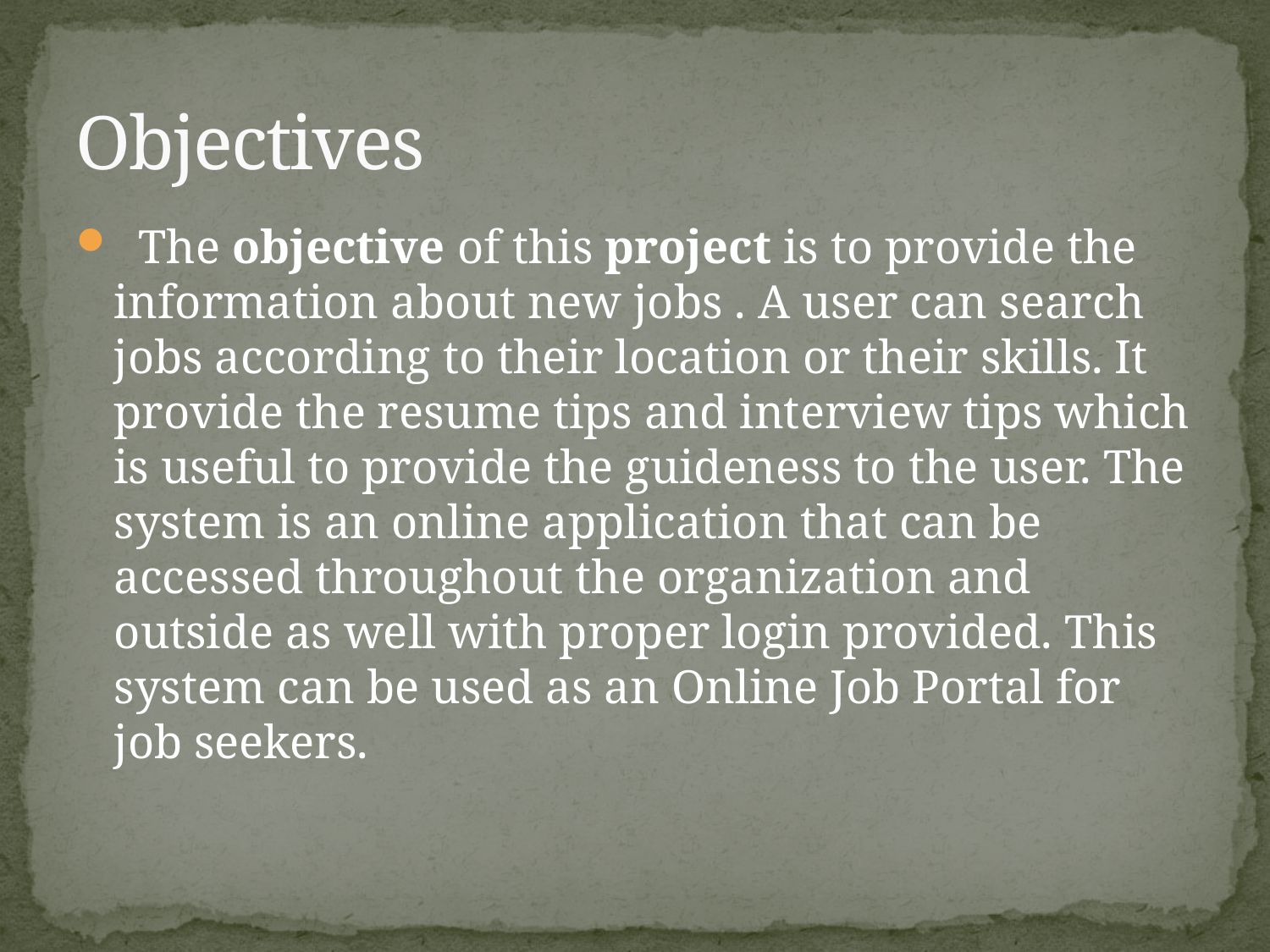

# Objectives
  The objective of this project is to provide the information about new jobs . A user can search jobs according to their location or their skills. It provide the resume tips and interview tips which is useful to provide the guideness to the user. The system is an online application that can be accessed throughout the organization and outside as well with proper login provided. This system can be used as an Online Job Portal for job seekers.